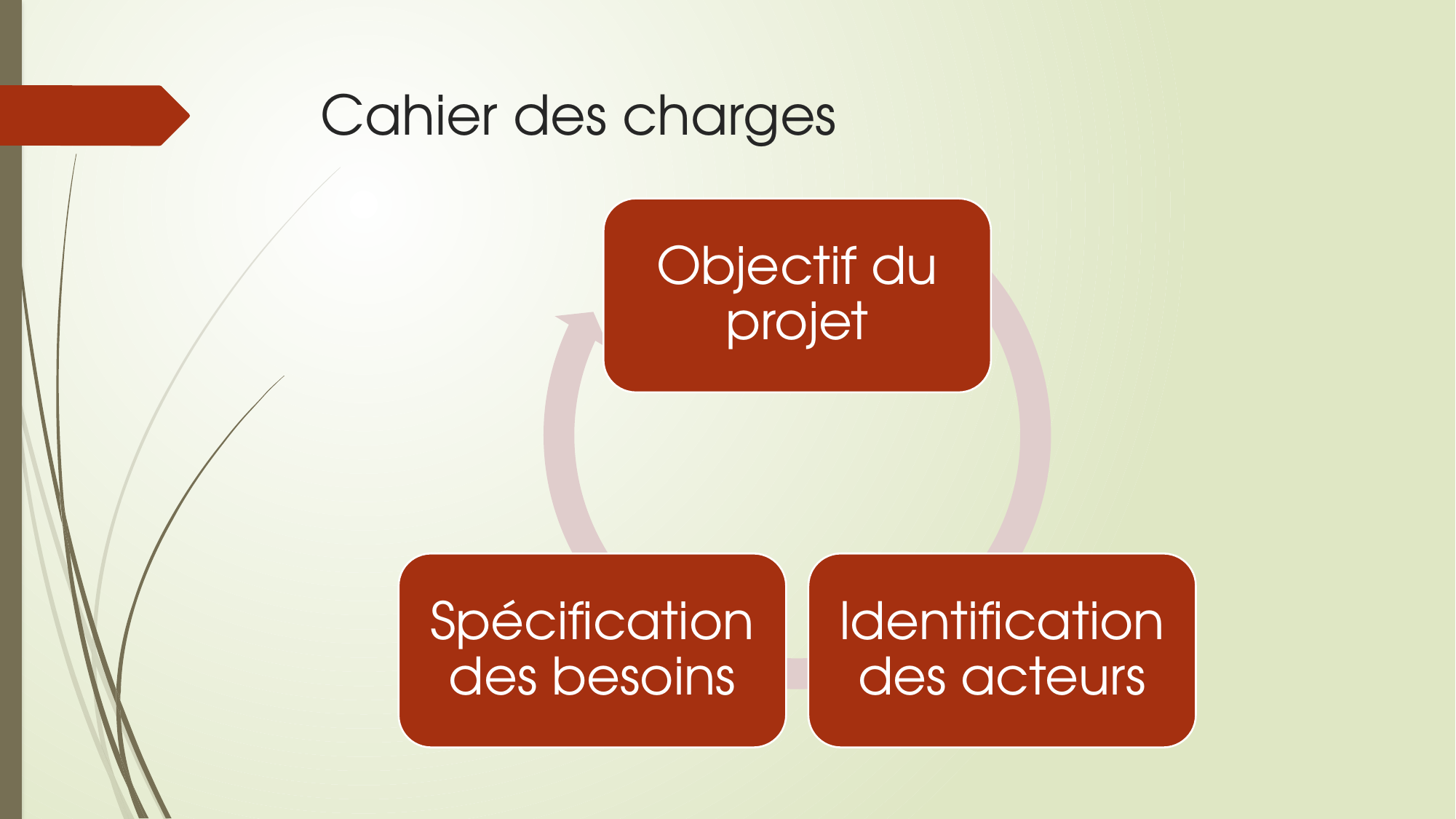

# Cahier des charges
Objectif du projet
Identification des acteurs
Spécification des besoins